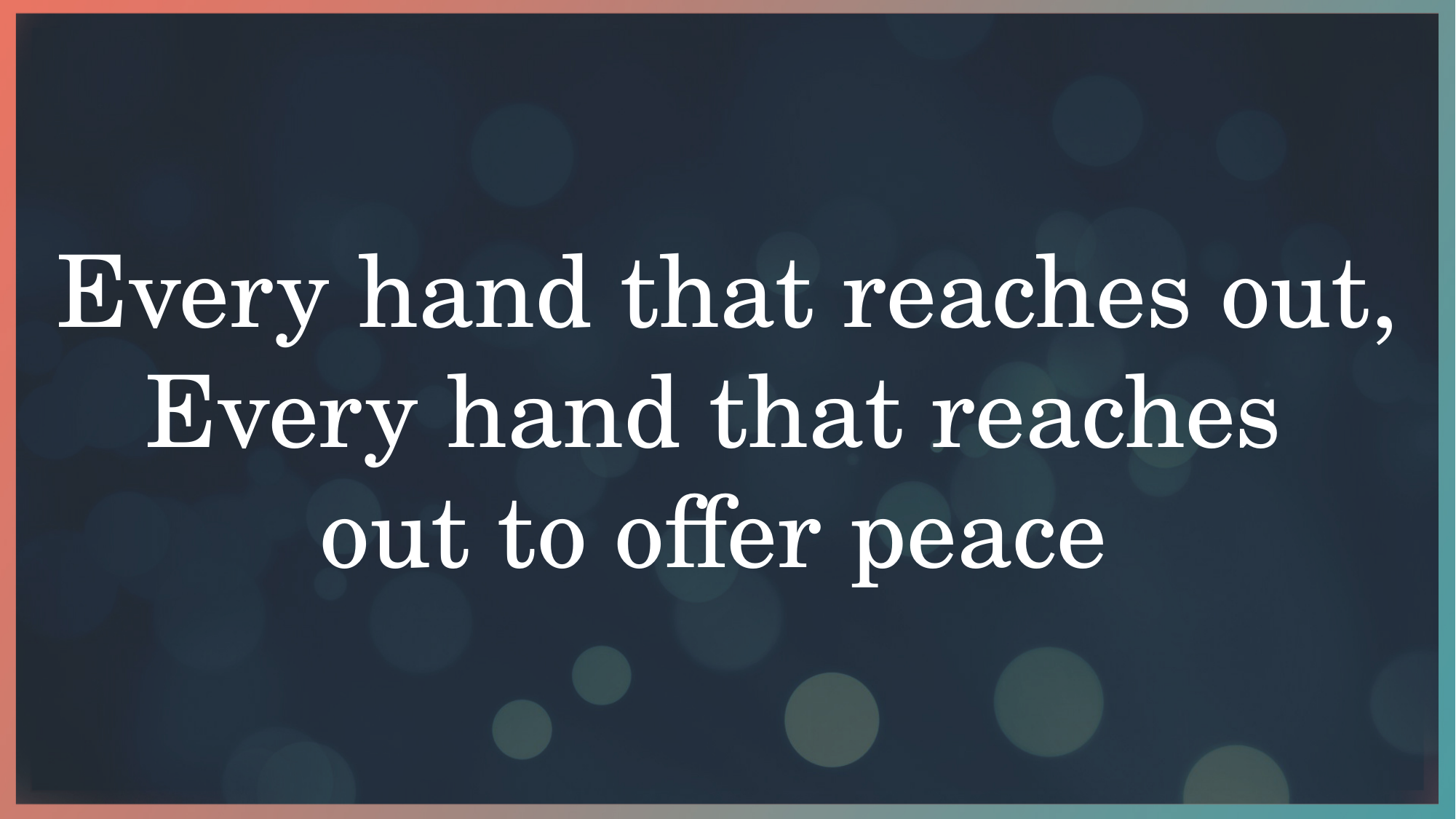

Every hand that reaches out, Every hand that reaches
out to offer peace